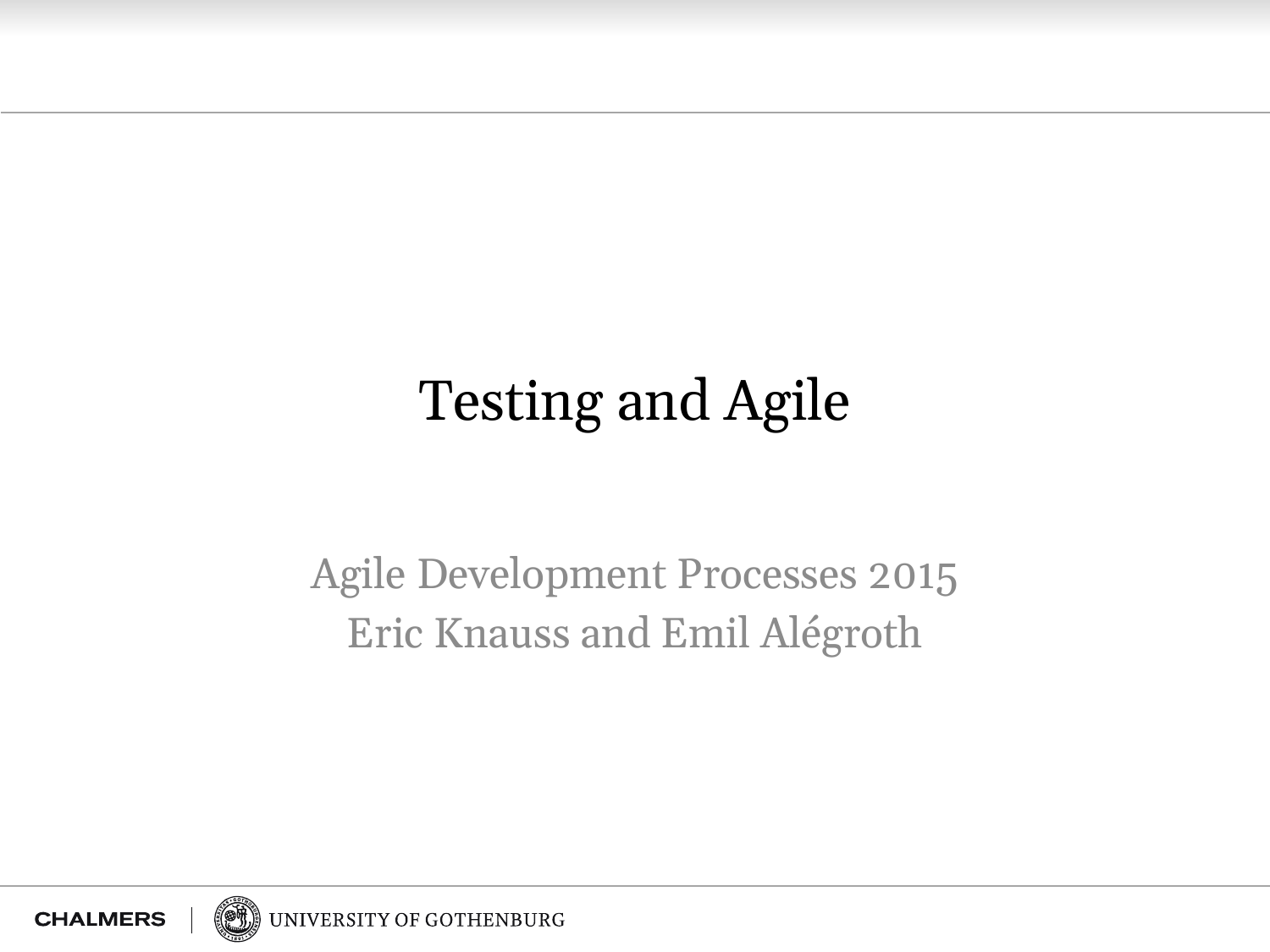

# Testing and Agile
Agile Development Processes 2015
Eric Knauss and Emil Alégroth